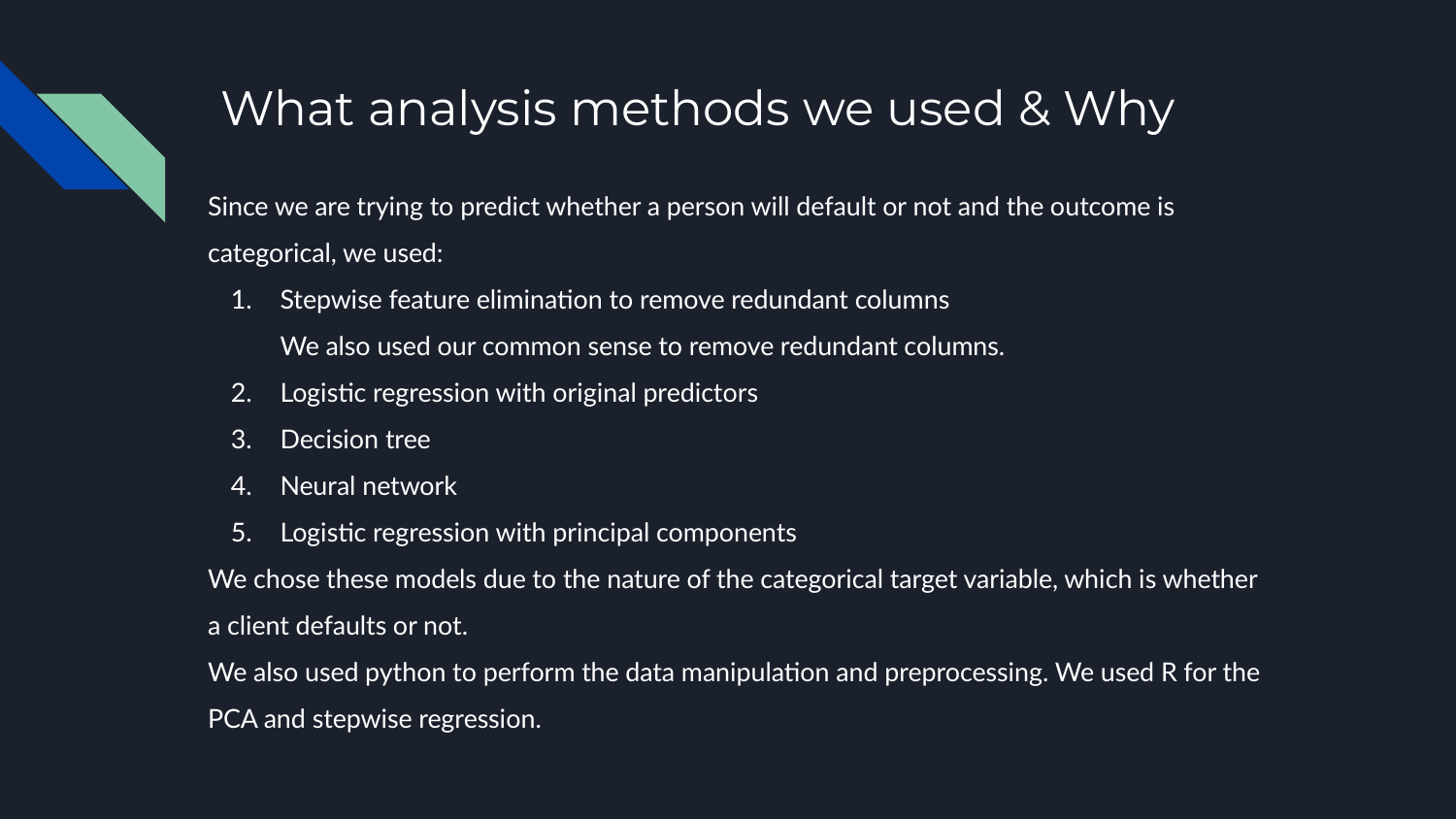

# What analysis methods we used & Why
Since we are trying to predict whether a person will default or not and the outcome is categorical, we used:
Stepwise feature elimination to remove redundant columns
We also used our common sense to remove redundant columns.
Logistic regression with original predictors
Decision tree
Neural network
Logistic regression with principal components
We chose these models due to the nature of the categorical target variable, which is whether a client defaults or not.
We also used python to perform the data manipulation and preprocessing. We used R for the PCA and stepwise regression.